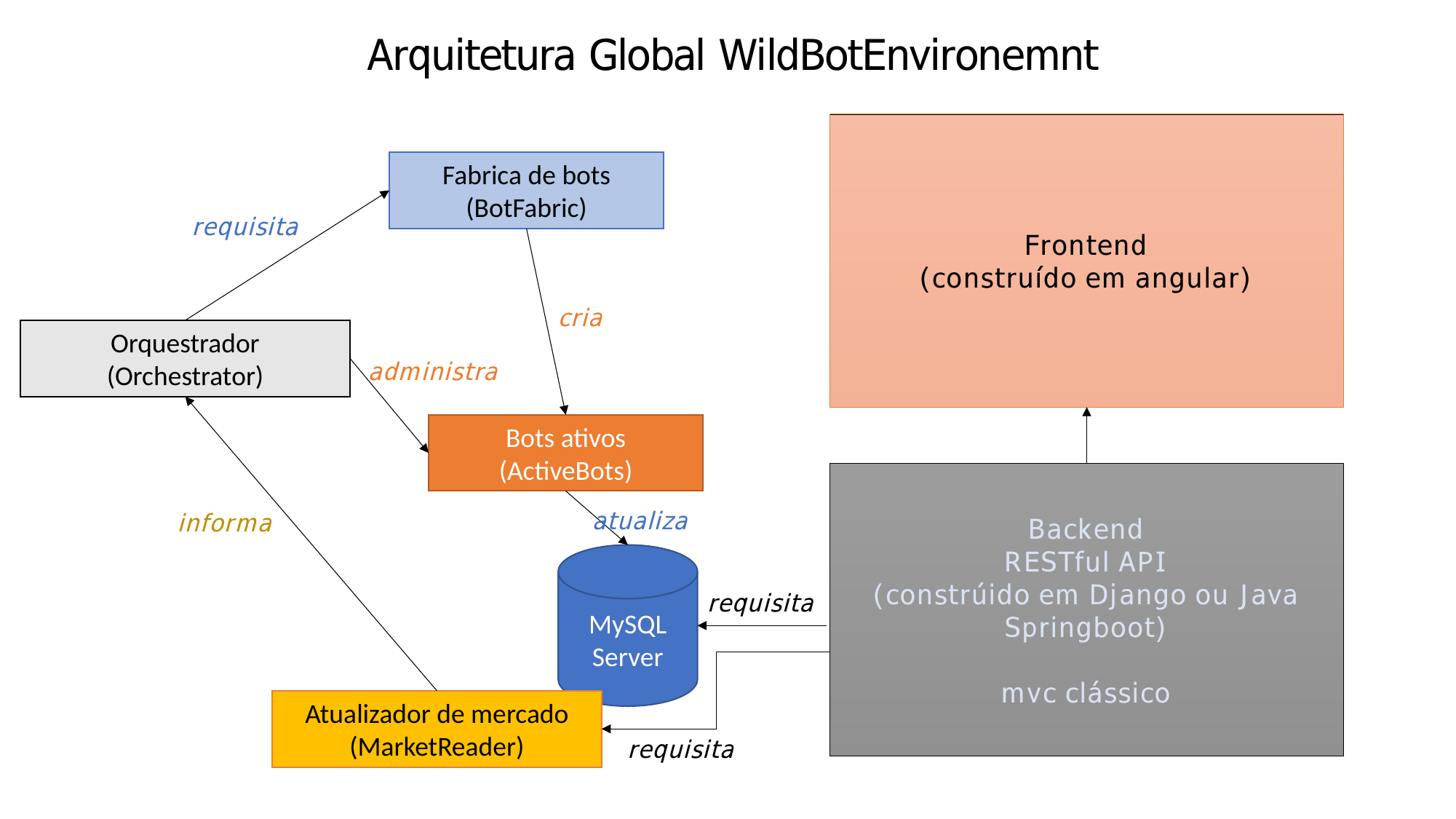

Arquitetura Global WildBotEnvironemnt
Frontend
(construído em angular)
Fabrica de bots
(BotFabric)
requisita
cria
Orquestrador
(Orchestrator)
administra
Bots ativos
(ActiveBots)
Backend
RESTful API
(constrúido em Django ou Java Springboot)

mvc clássico
atualiza
informa
MySQL
Server
requisita
Atualizador de mercado
(MarketReader)
requisita